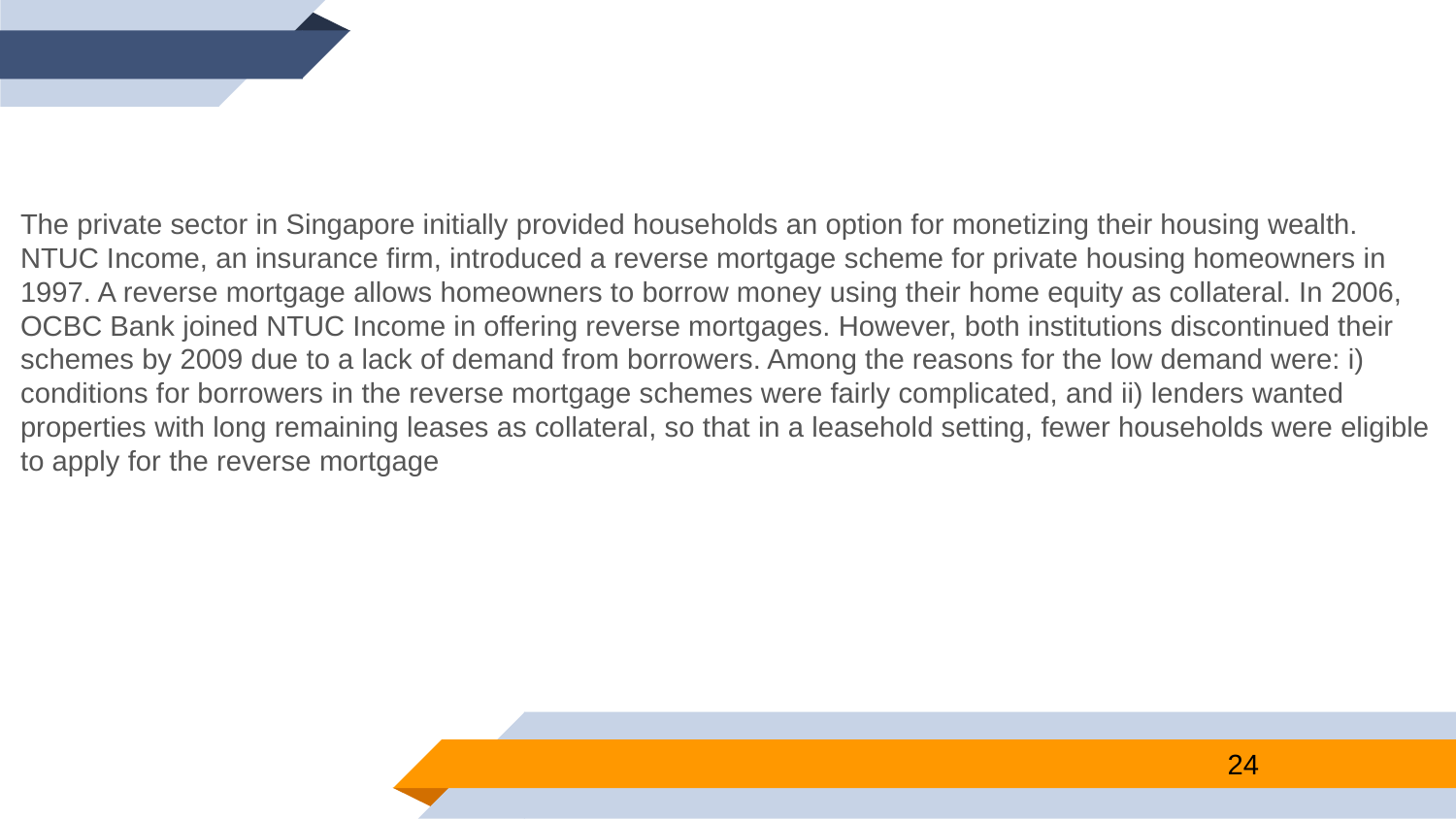

The private sector in Singapore initially provided households an option for monetizing their housing wealth. NTUC Income, an insurance firm, introduced a reverse mortgage scheme for private housing homeowners in 1997. A reverse mortgage allows homeowners to borrow money using their home equity as collateral. In 2006, OCBC Bank joined NTUC Income in offering reverse mortgages. However, both institutions discontinued their schemes by 2009 due to a lack of demand from borrowers. Among the reasons for the low demand were: i) conditions for borrowers in the reverse mortgage schemes were fairly complicated, and ii) lenders wanted properties with long remaining leases as collateral, so that in a leasehold setting, fewer households were eligible to apply for the reverse mortgage

24